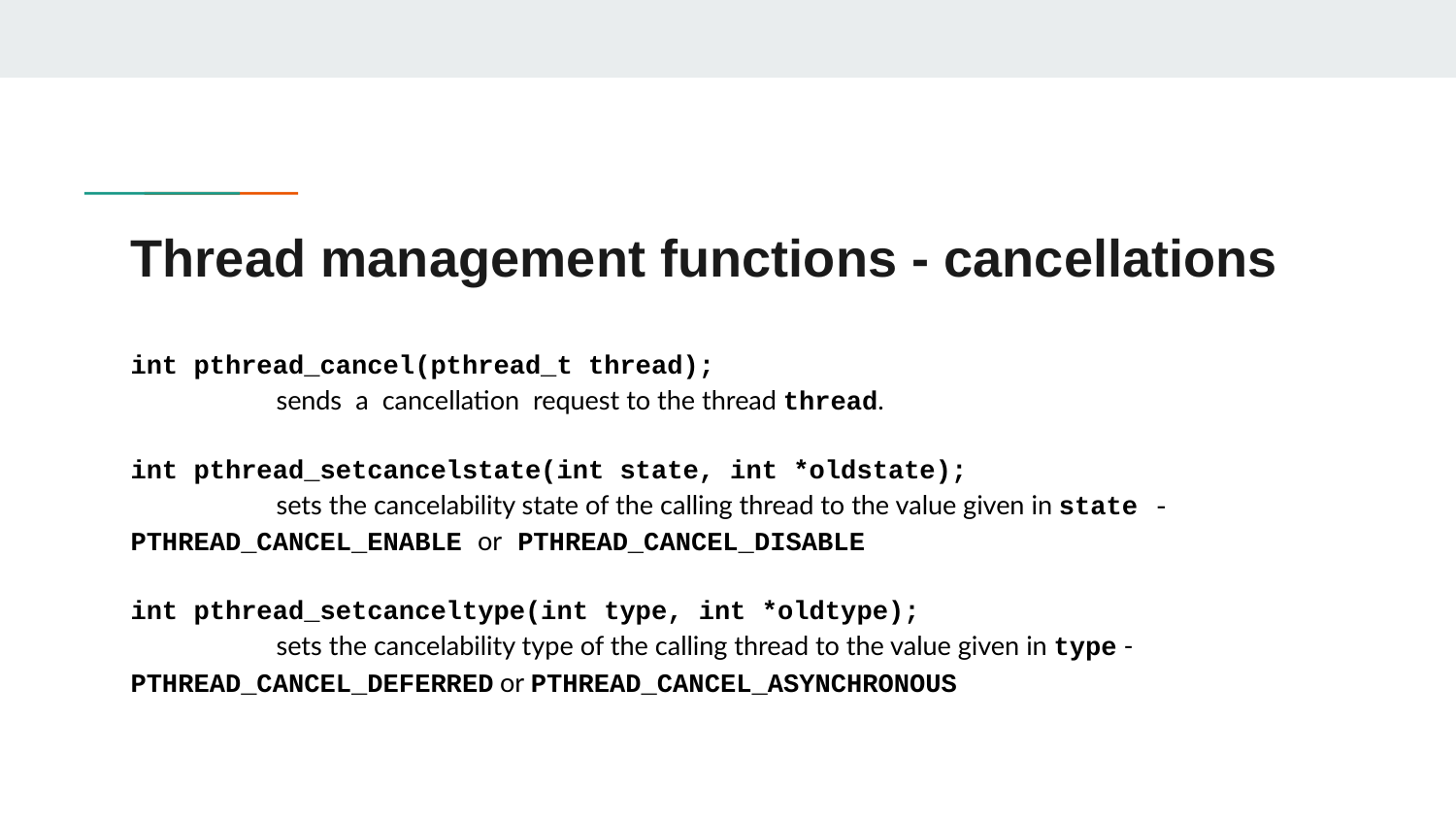

# Thread management functions - cancellations
int pthread_cancel(pthread_t thread);
	sends  a  cancellation  request to the thread thread.
int pthread_setcancelstate(int state, int *oldstate);
	sets the cancelability state of the calling thread to the value given in state - PTHREAD_CANCEL_ENABLE or PTHREAD_CANCEL_DISABLE
int pthread_setcanceltype(int type, int *oldtype);
	sets the cancelability type of the calling thread to the value given in type - PTHREAD_CANCEL_DEFERRED or PTHREAD_CANCEL_ASYNCHRONOUS